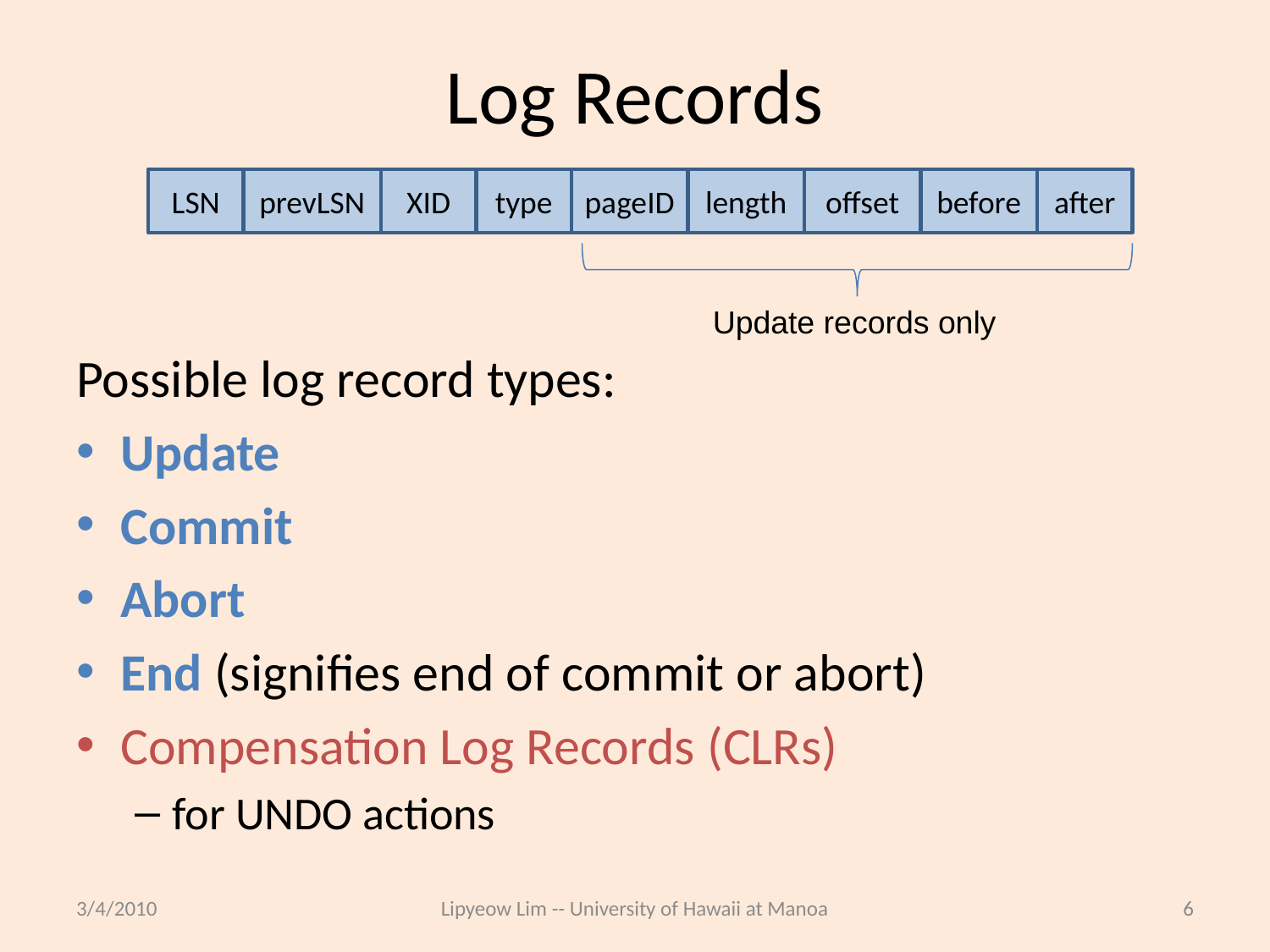

# Log Records
LSN
prevLSN
XID
type
pageID
length
offset
before
after
Update records only
Possible log record types:
Update
Commit
Abort
End (signifies end of commit or abort)
Compensation Log Records (CLRs)
for UNDO actions
3/4/2010
Lipyeow Lim -- University of Hawaii at Manoa
6